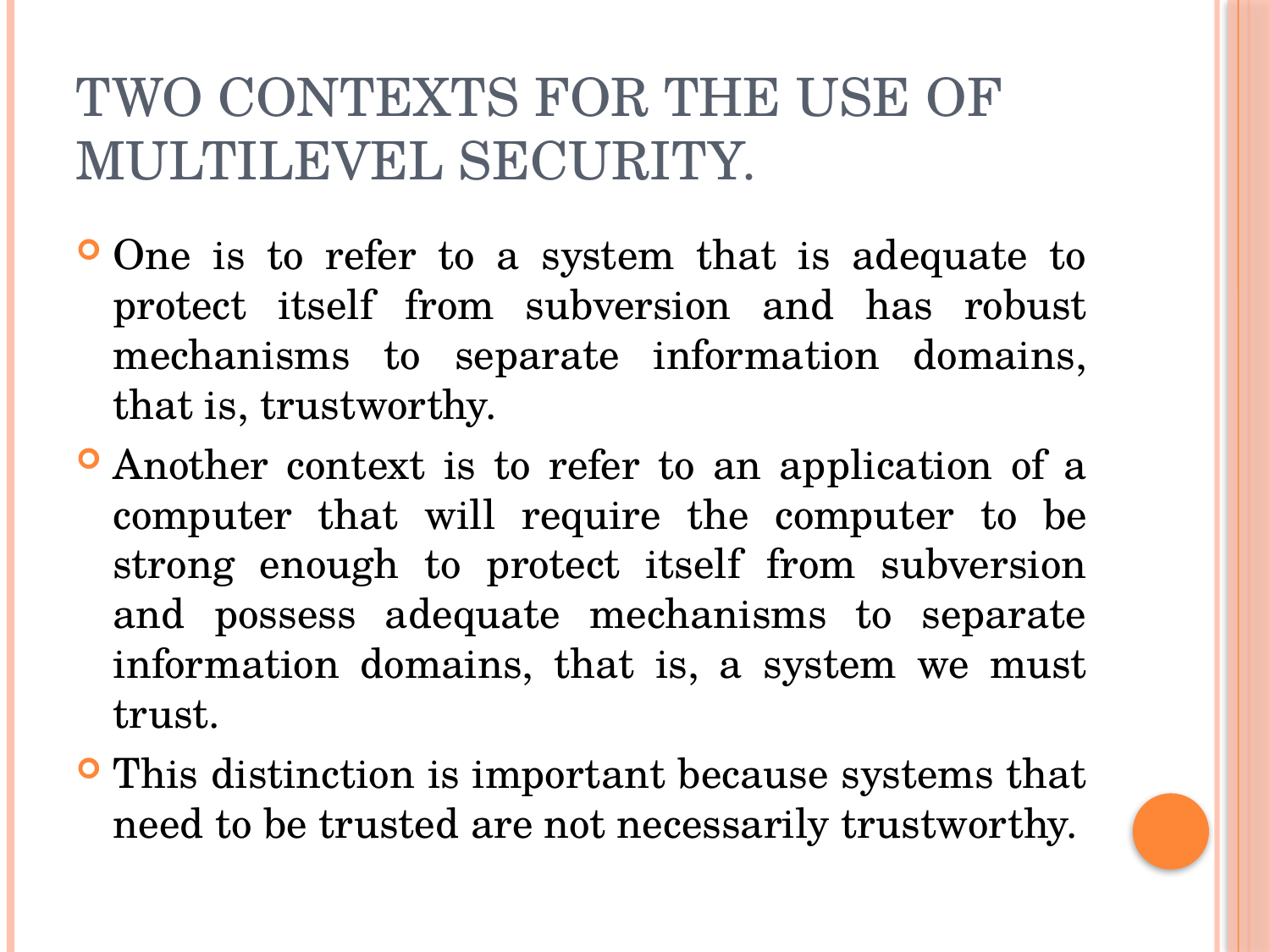

# Two contexts for the use of multilevel security.
One is to refer to a system that is adequate to protect itself from subversion and has robust mechanisms to separate information domains, that is, trustworthy.
Another context is to refer to an application of a computer that will require the computer to be strong enough to protect itself from subversion and possess adequate mechanisms to separate information domains, that is, a system we must trust.
This distinction is important because systems that need to be trusted are not necessarily trustworthy.